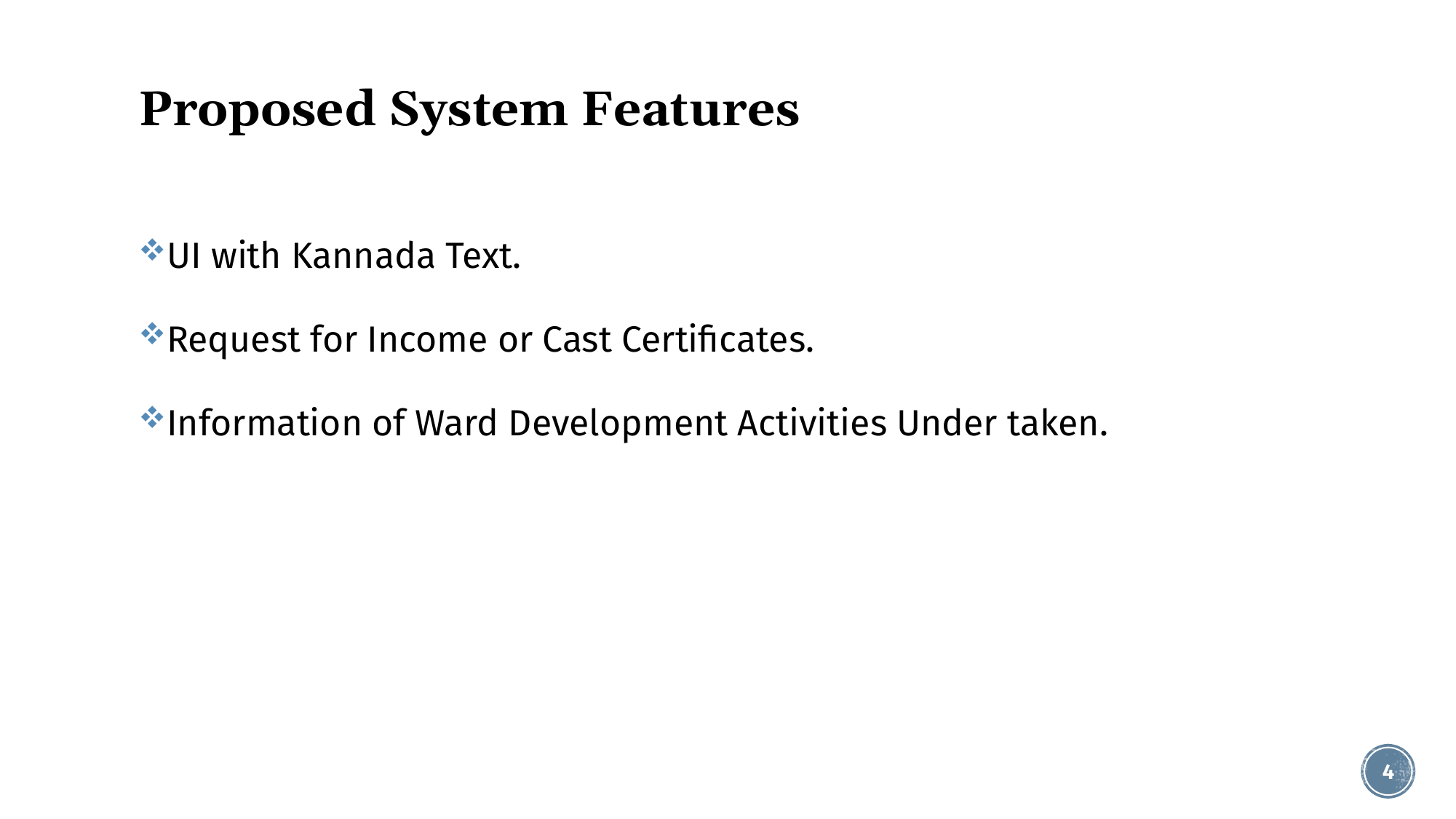

# Proposed System Features

UI with Kannada Text.
Request for Income or Cast Certificates.
Information of Ward Development Activities Under taken.

4